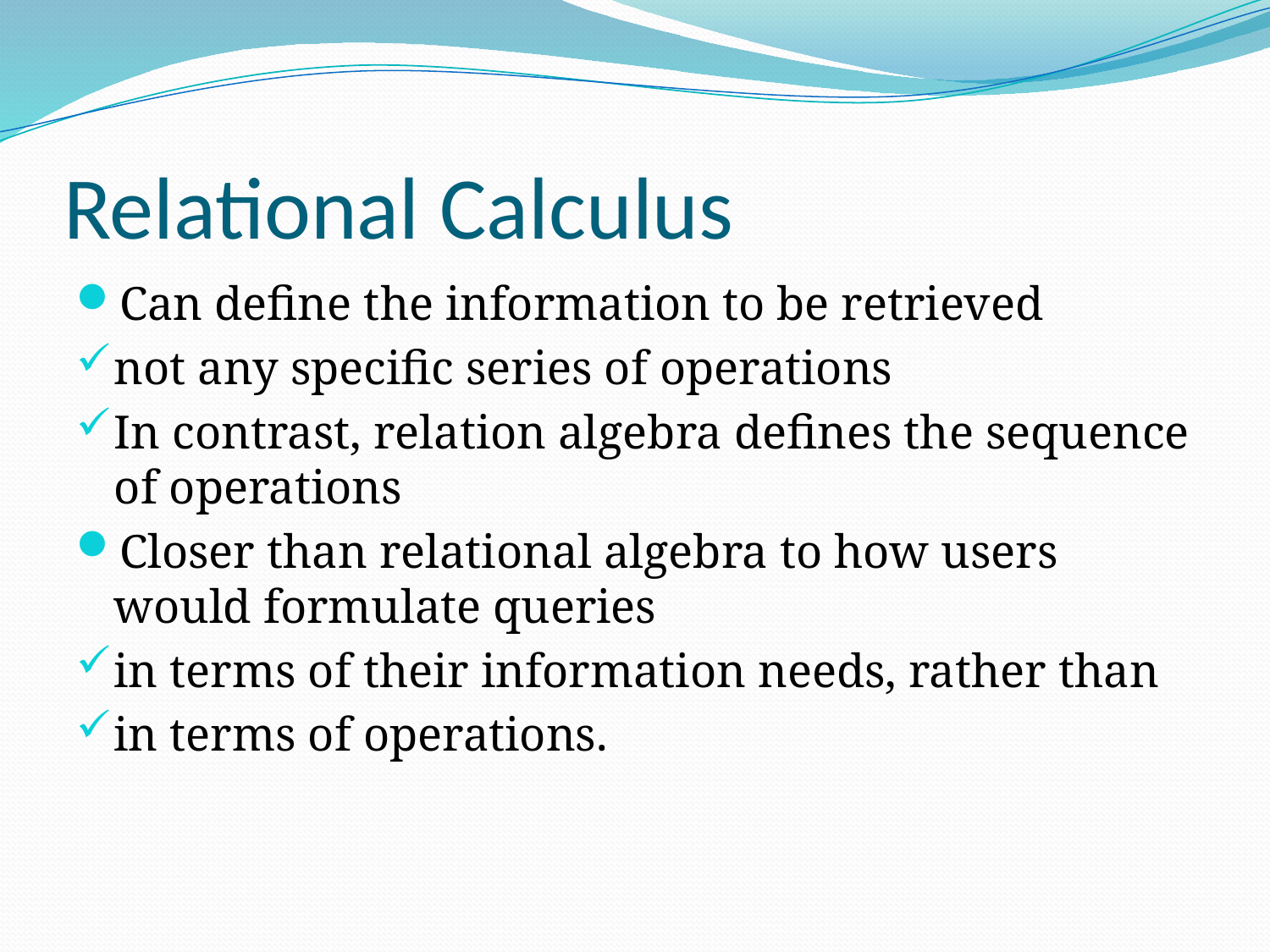

# Relational Calculus
Can define the information to be retrieved
not any specific series of operations
In contrast, relation algebra defines the sequence of operations
Closer than relational algebra to how users would formulate queries
in terms of their information needs, rather than
in terms of operations.